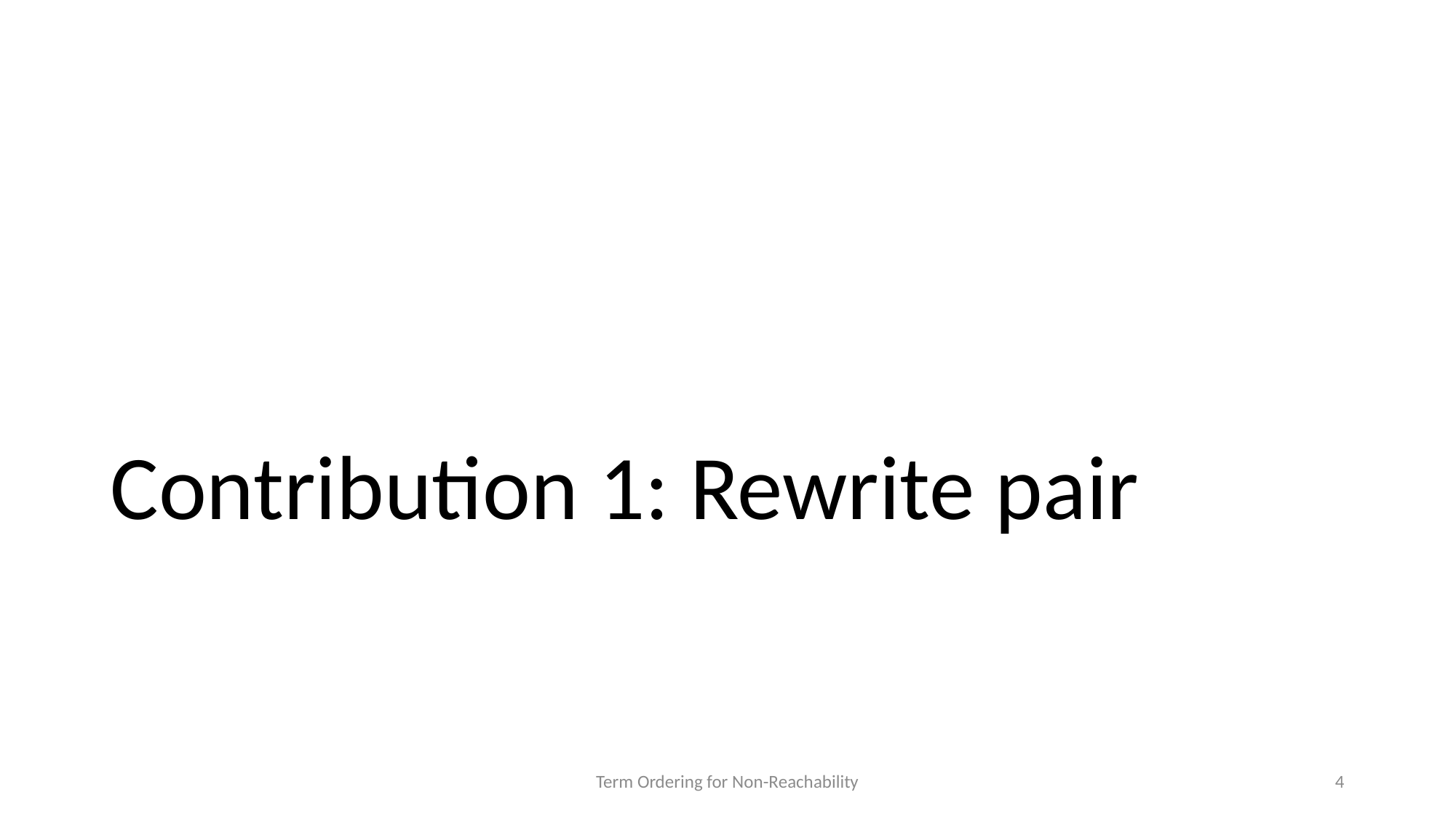

# Contribution 1: Rewrite pair

Term Ordering for Non-Reachability
4